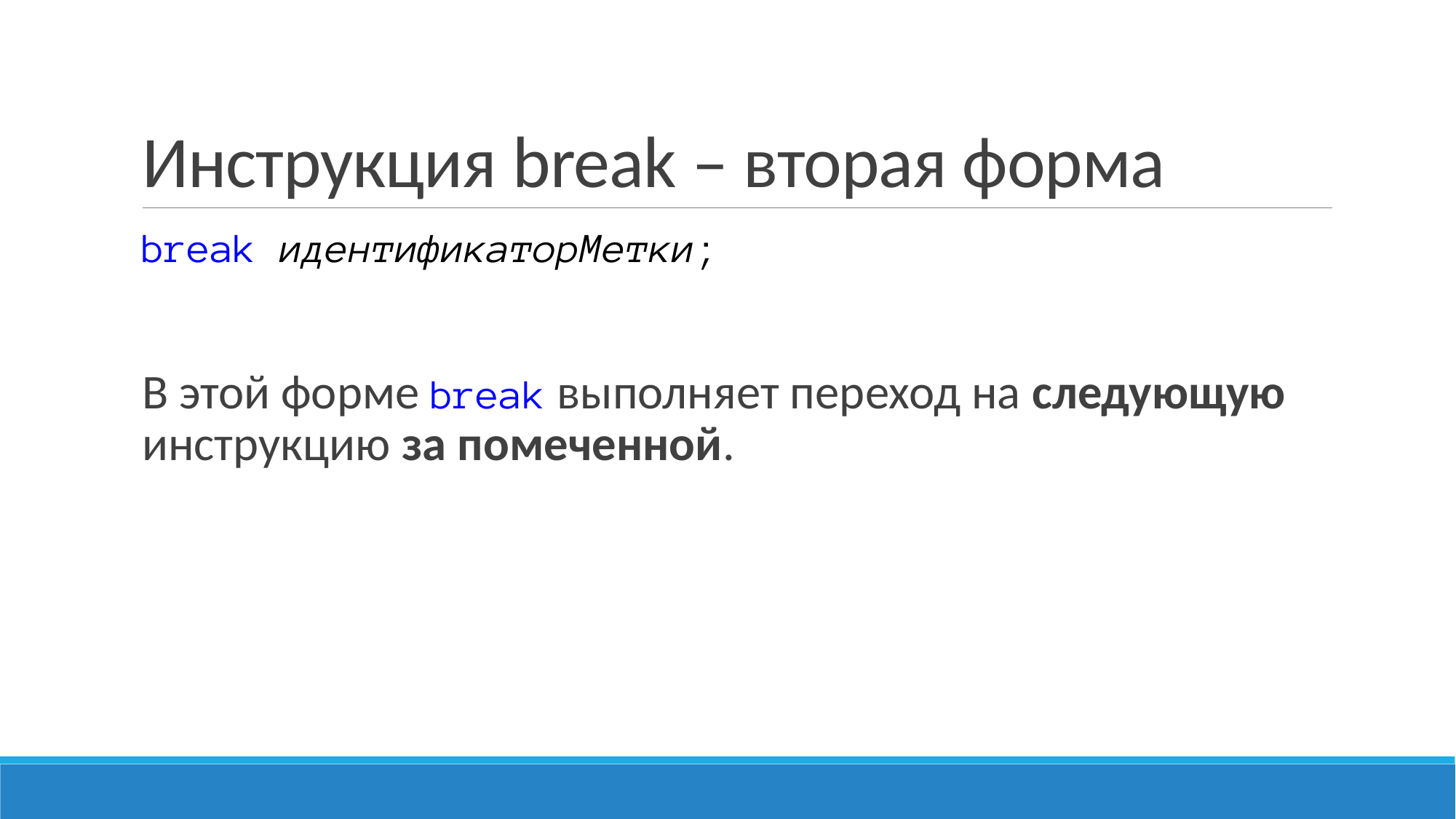

# Инструкция break – вторая форма
break идентификаторМетки;

В этой форме break выполняет переход на следующую инструкцию за помеченной.